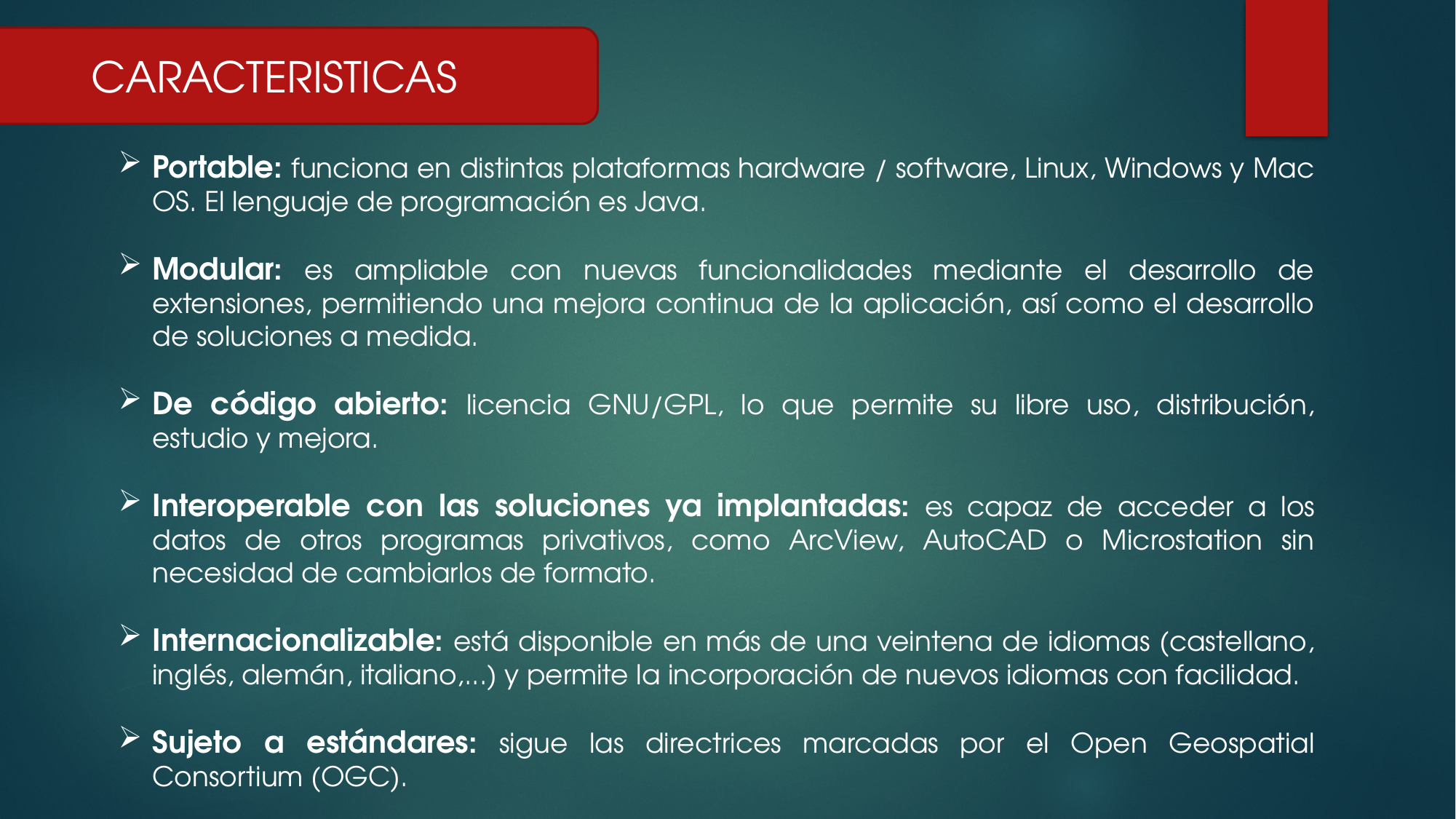

CARACTERISTICAS
Portable: funciona en distintas plataformas hardware / software, Linux, Windows y Mac OS. El lenguaje de programación es Java.

Modular: es ampliable con nuevas funcionalidades mediante el desarrollo de extensiones, permitiendo una mejora continua de la aplicación, así como el desarrollo de soluciones a medida.

De código abierto: licencia GNU/GPL, lo que permite su libre uso, distribución, estudio y mejora.

Interoperable con las soluciones ya implantadas: es capaz de acceder a los datos de otros programas privativos, como ArcView, AutoCAD o Microstation sin necesidad de cambiarlos de formato.

Internacionalizable: está disponible en más de una veintena de idiomas (castellano, inglés, alemán, italiano,...) y permite la incorporación de nuevos idiomas con facilidad.

Sujeto a estándares: sigue las directrices marcadas por el Open Geospatial Consortium (OGC).